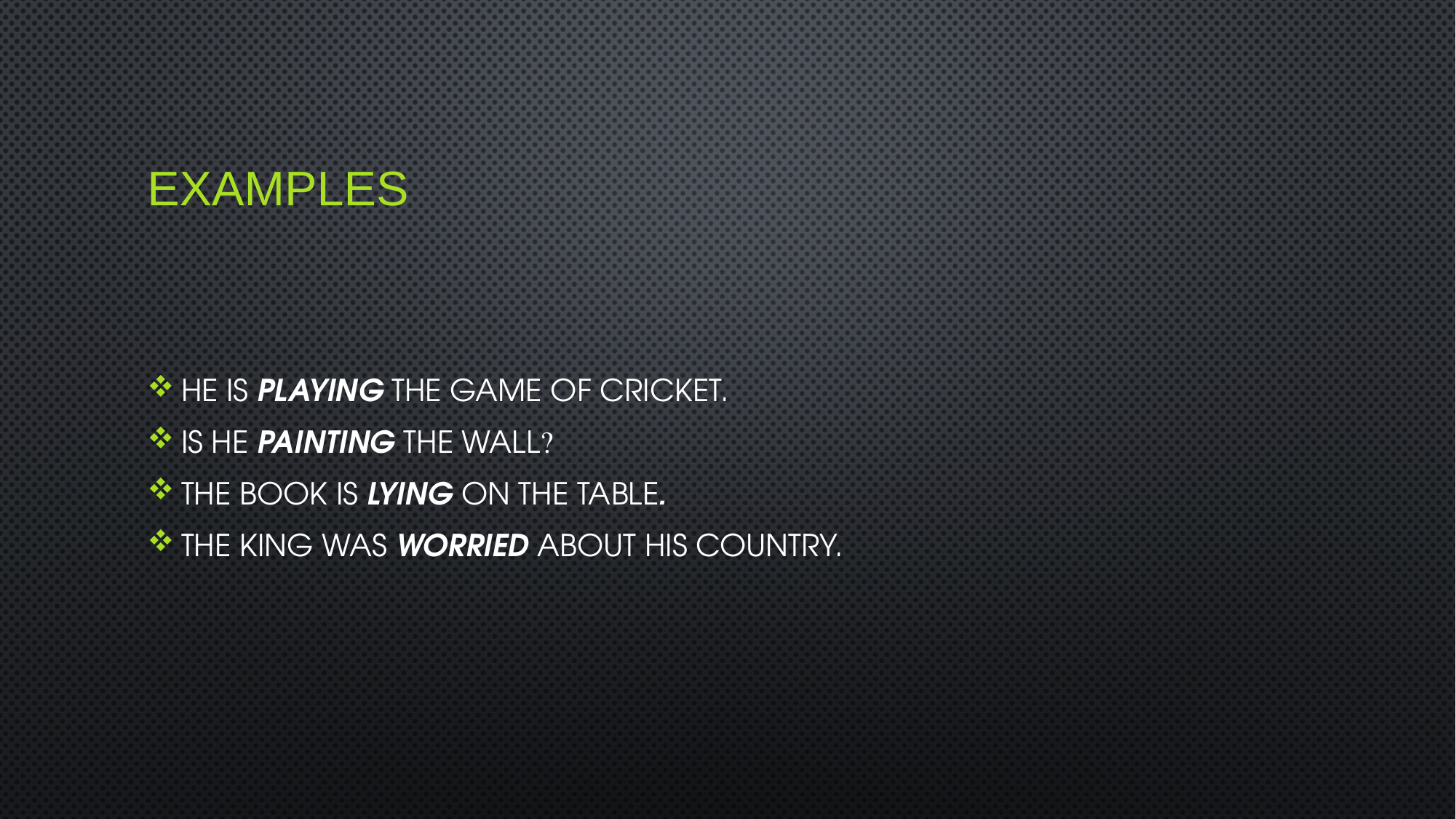

# Examples
He is PLAYING the game of cricket.
Is he PAINTING the wall?
The book is LYING on the table.
The king was WORRIED about his country.